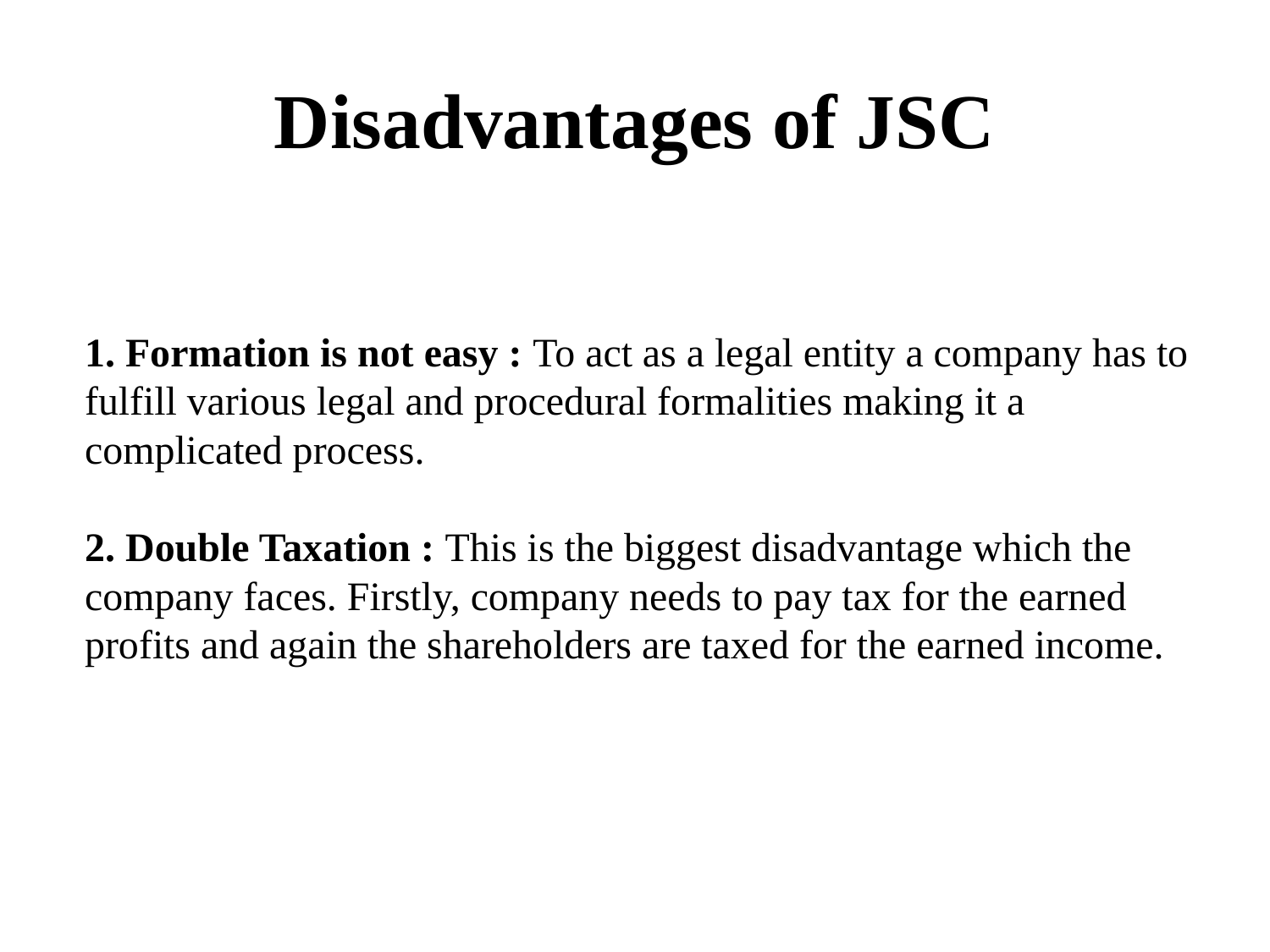

# Disadvantages of JSC
1. Formation is not easy : To act as a legal entity a company has to fulfill various legal and procedural formalities making it a complicated process. 
2. Double Taxation : This is the biggest disadvantage which the company faces. Firstly, company needs to pay tax for the earned profits and again the shareholders are taxed for the earned income.